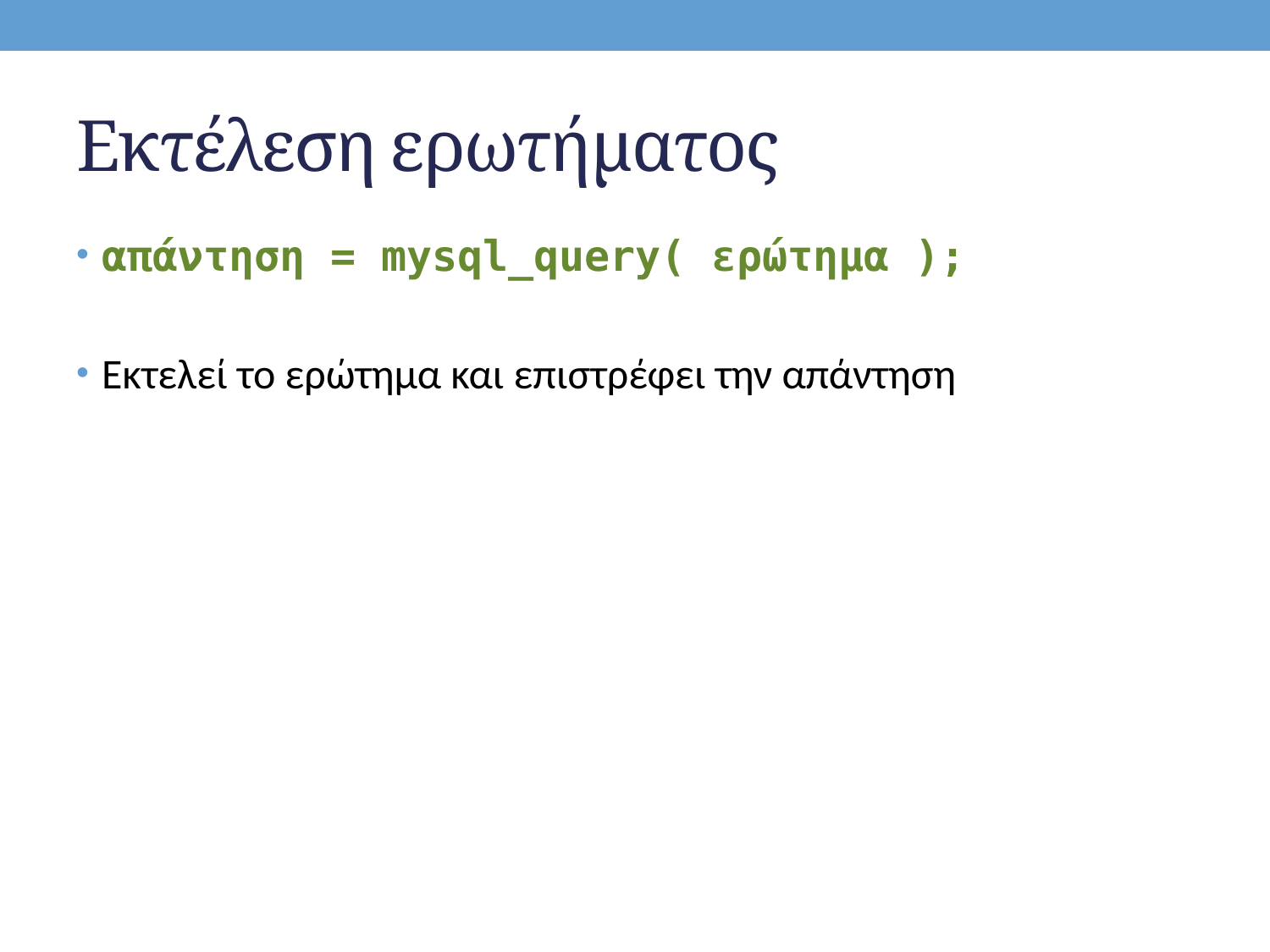

# Εκτέλεση ερωτήματος
απάντηση = mysql_query( ερώτημα );

Εκτελεί το ερώτημα και επιστρέφει την απάντηση